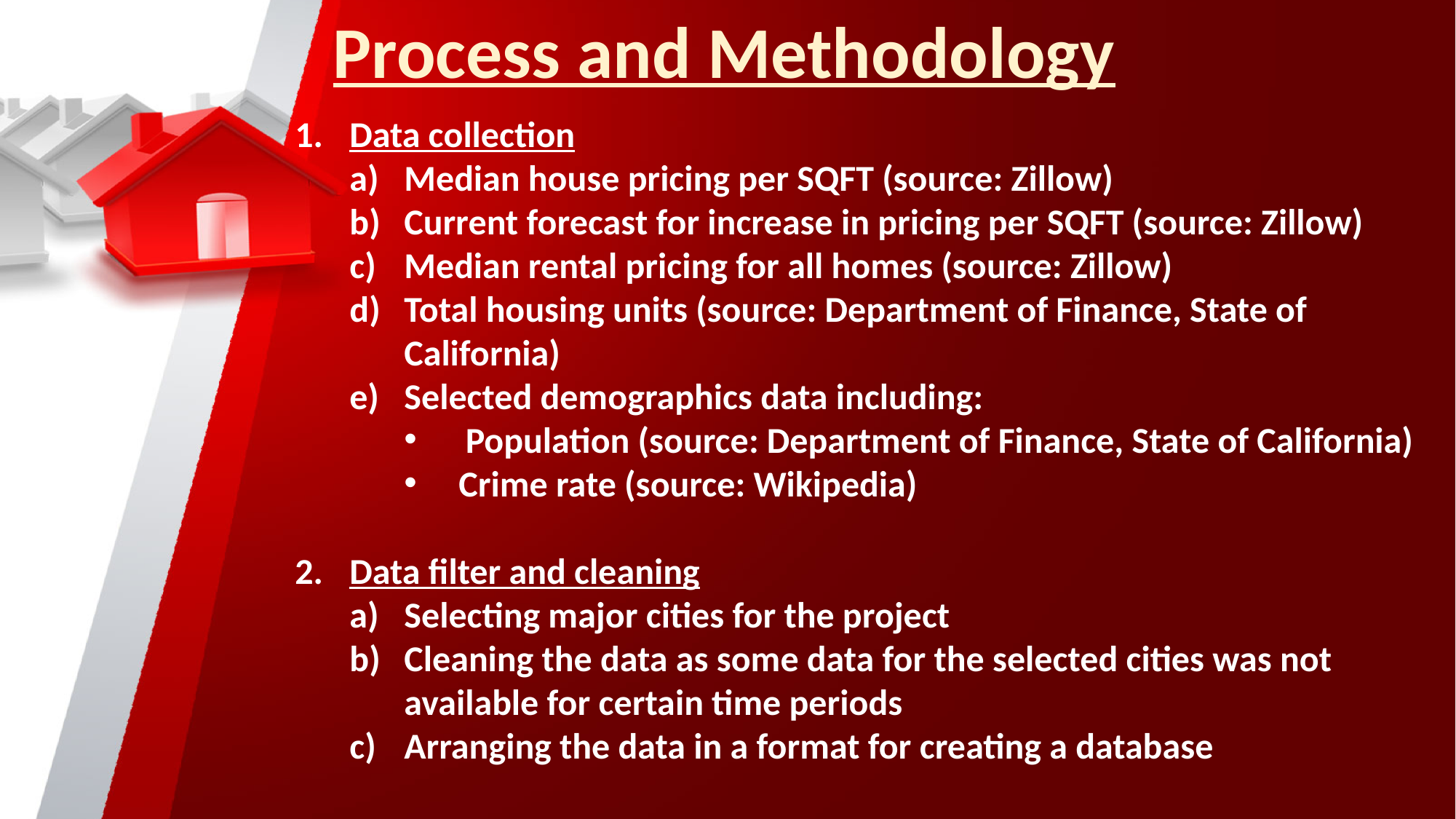

Process and Methodology
Data collection
Median house pricing per SQFT (source: Zillow)
Current forecast for increase in pricing per SQFT (source: Zillow)
Median rental pricing for all homes (source: Zillow)
Total housing units (source: Department of Finance, State of California)
Selected demographics data including:
Population (source: Department of Finance, State of California)
Crime rate (source: Wikipedia)

Data filter and cleaning
Selecting major cities for the project
Cleaning the data as some data for the selected cities was not available for certain time periods
Arranging the data in a format for creating a database